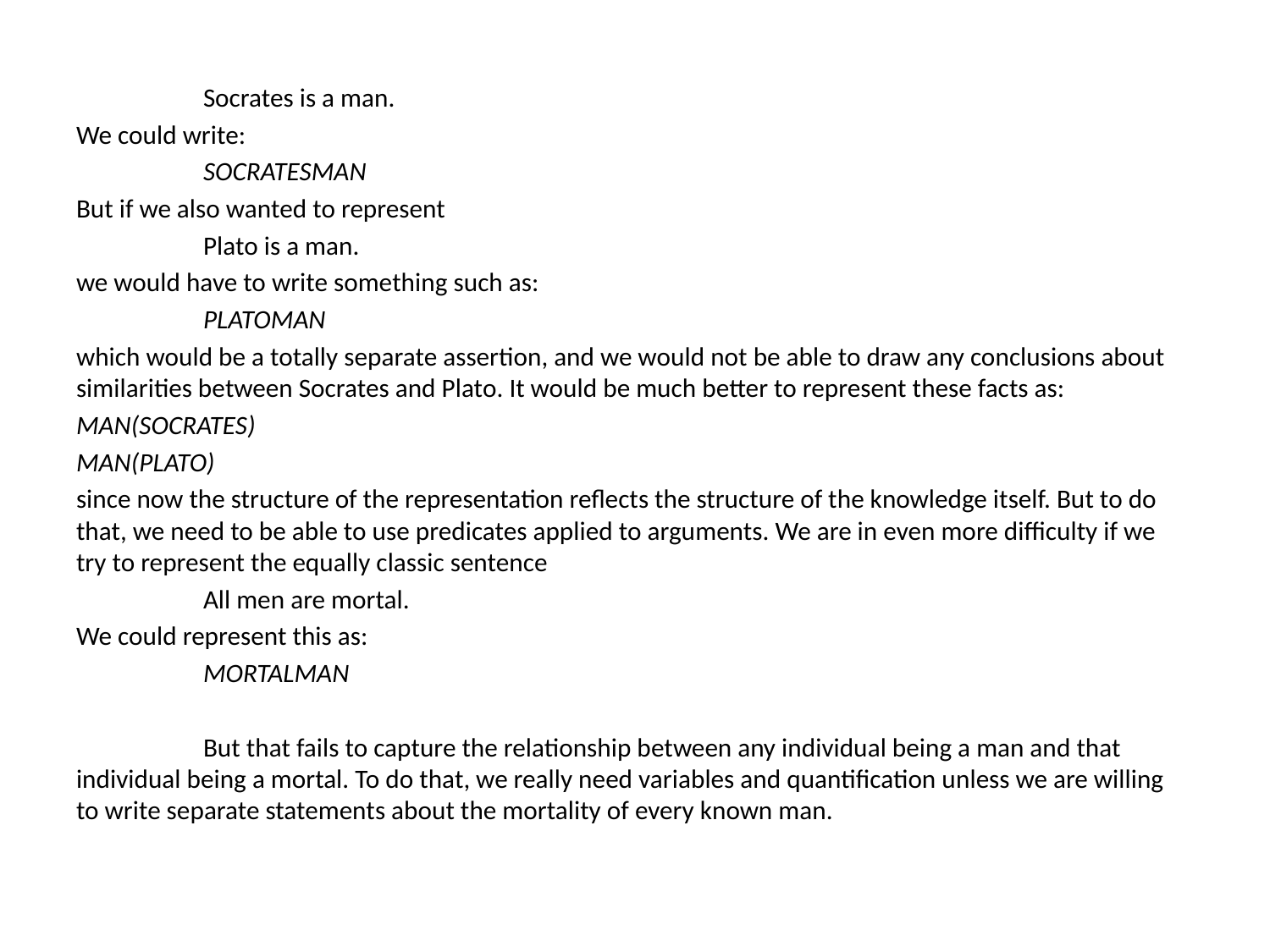

Socrates is a man.
We could write:
	SOCRATESMAN
But if we also wanted to represent
	Plato is a man.
we would have to write something such as:
	PLATOMAN
which would be a totally separate assertion, and we would not be able to draw any conclusions about similarities between Socrates and Plato. It would be much better to represent these facts as:
MAN(SOCRATES)
MAN(PLATO)
since now the structure of the representation reflects the structure of the knowledge itself. But to do that, we need to be able to use predicates applied to arguments. We are in even more difficulty if we try to represent the equally classic sentence
	All men are mortal.
We could represent this as:
	MORTALMAN

	But that fails to capture the relationship between any individual being a man and that individual being a mortal. To do that, we really need variables and quantification unless we are willing to write separate statements about the mortality of every known man.